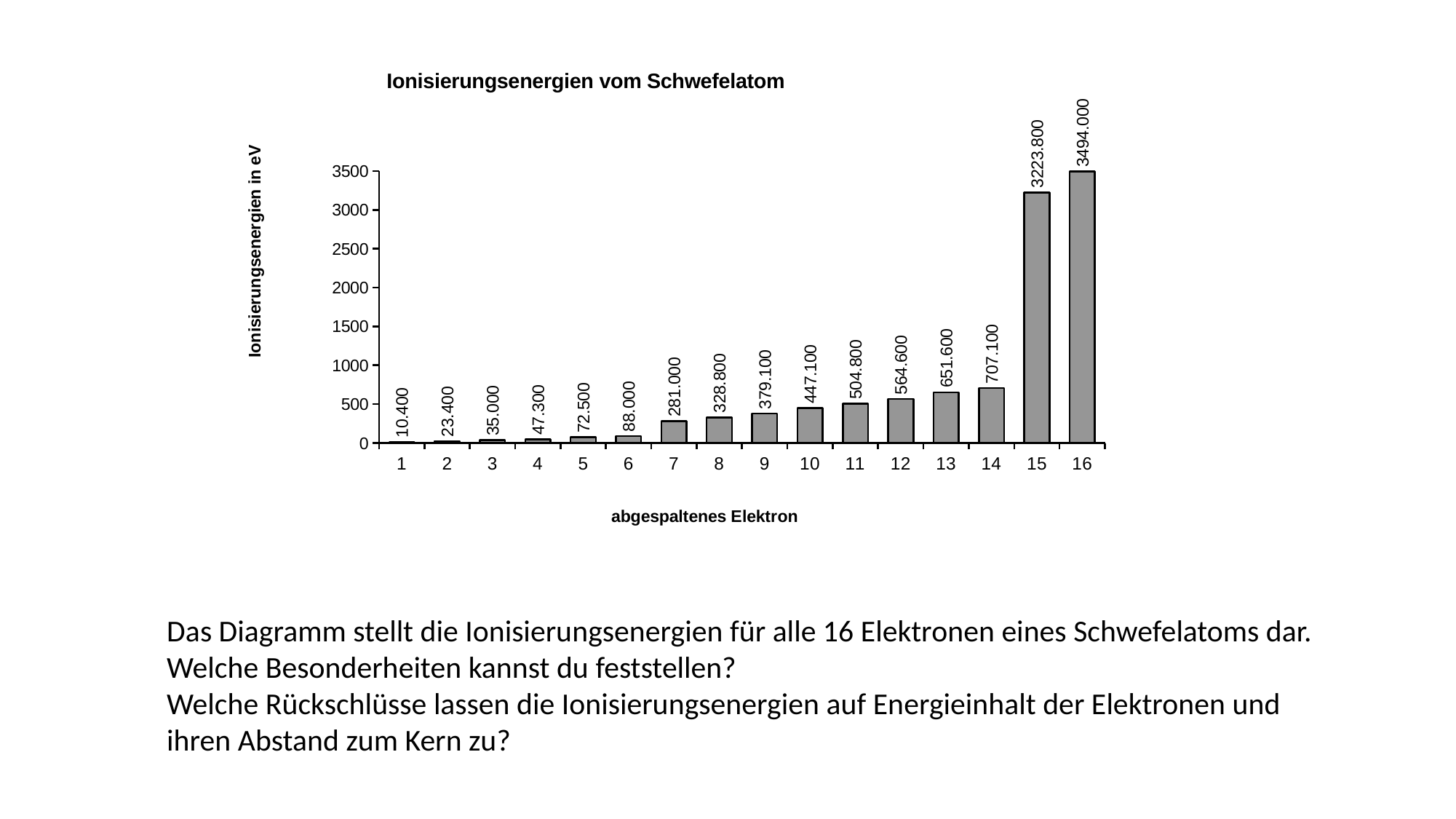

### Chart: Ionisierungsenergien vom Schwefelatom

| Category |  |
|---|---|
| 1 | 10.4 |
| 2 | 23.4 |
| 3 | 35.0 |
| 4 | 47.3 |
| 5 | 72.5 |
| 6 | 88.0 |
| 7 | 281.0 |
| 8 | 328.8 |
| 9 | 379.1 |
| 10 | 447.1 |
| 11 | 504.8 |
| 12 | 564.6 |
| 13 | 651.6 |
| 14 | 707.1 |
| 15 | 3223.8 |
| 16 | 3494.0 |
Das Diagramm stellt die Ionisierungsenergien für alle 16 Elektronen eines Schwefelatoms dar.
Welche Besonderheiten kannst du feststellen?
Welche Rückschlüsse lassen die Ionisierungsenergien auf Energieinhalt der Elektronen und ihren Abstand zum Kern zu?